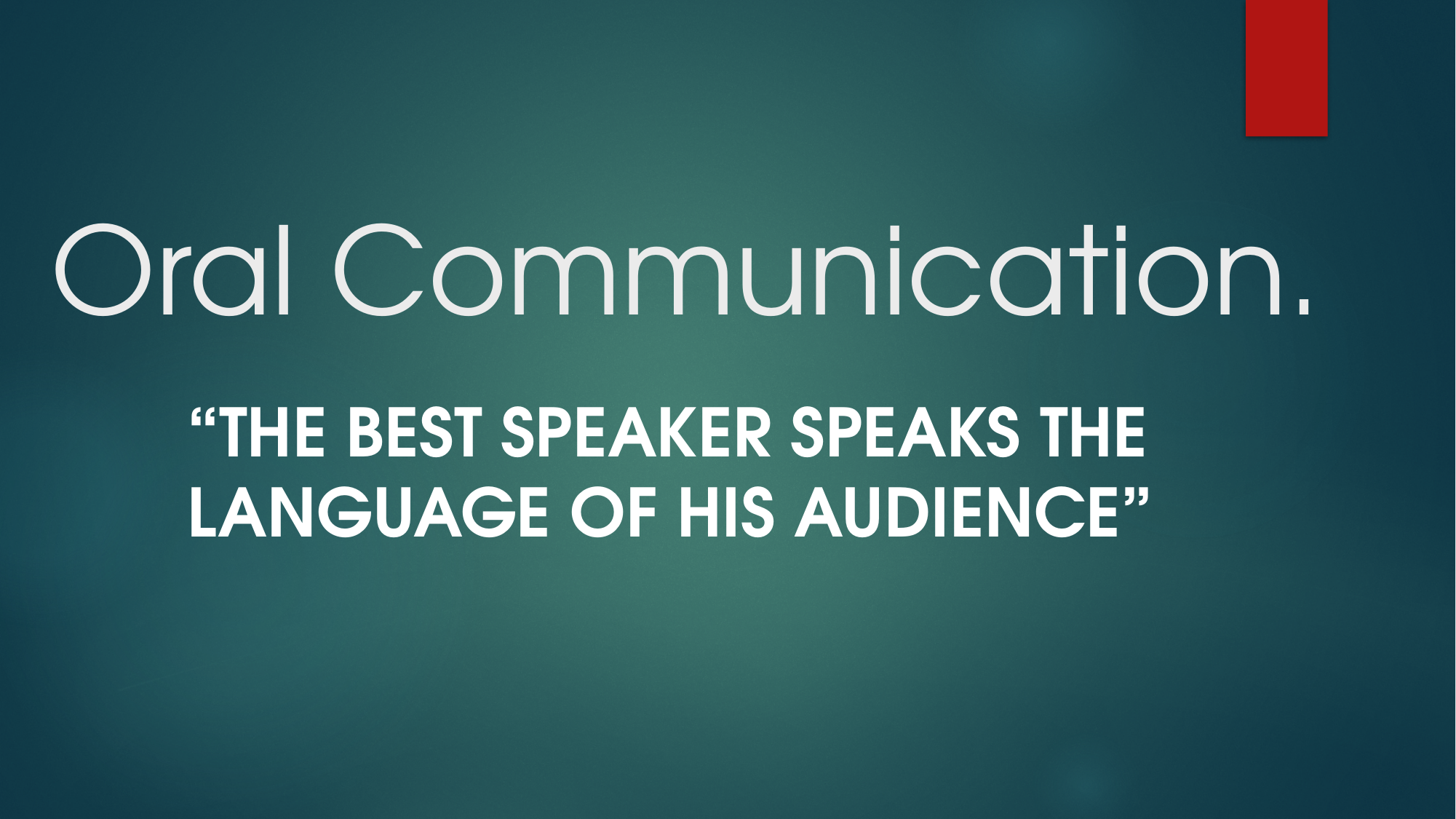

# Oral Communication.
“The best speaker speaks the language of his audience”